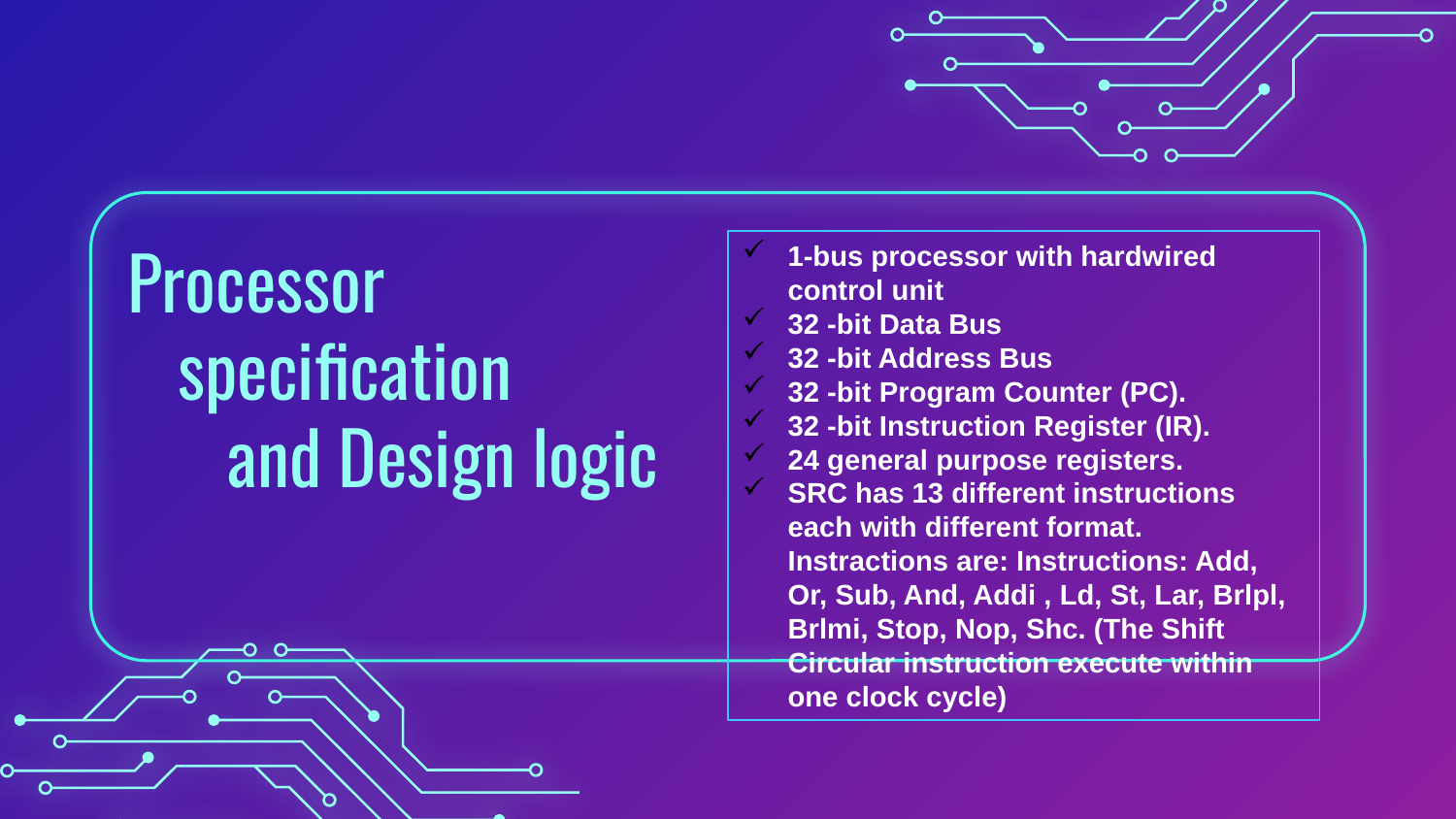

Processor
   specification
      and Design logic
1-bus processor with hardwired control unit
32 -bit Data Bus
32 -bit Address Bus
32 -bit Program Counter (PC).
32 -bit Instruction Register (IR).
24 general purpose registers.
SRC has 13 different instructions each with different format. Instractions are: Instructions: Add, Or, Sub, And, Addi , Ld, St, Lar, Brlpl, Brlmi, Stop, Nop, Shc. (The Shift Circular instruction execute within one clock cycle)